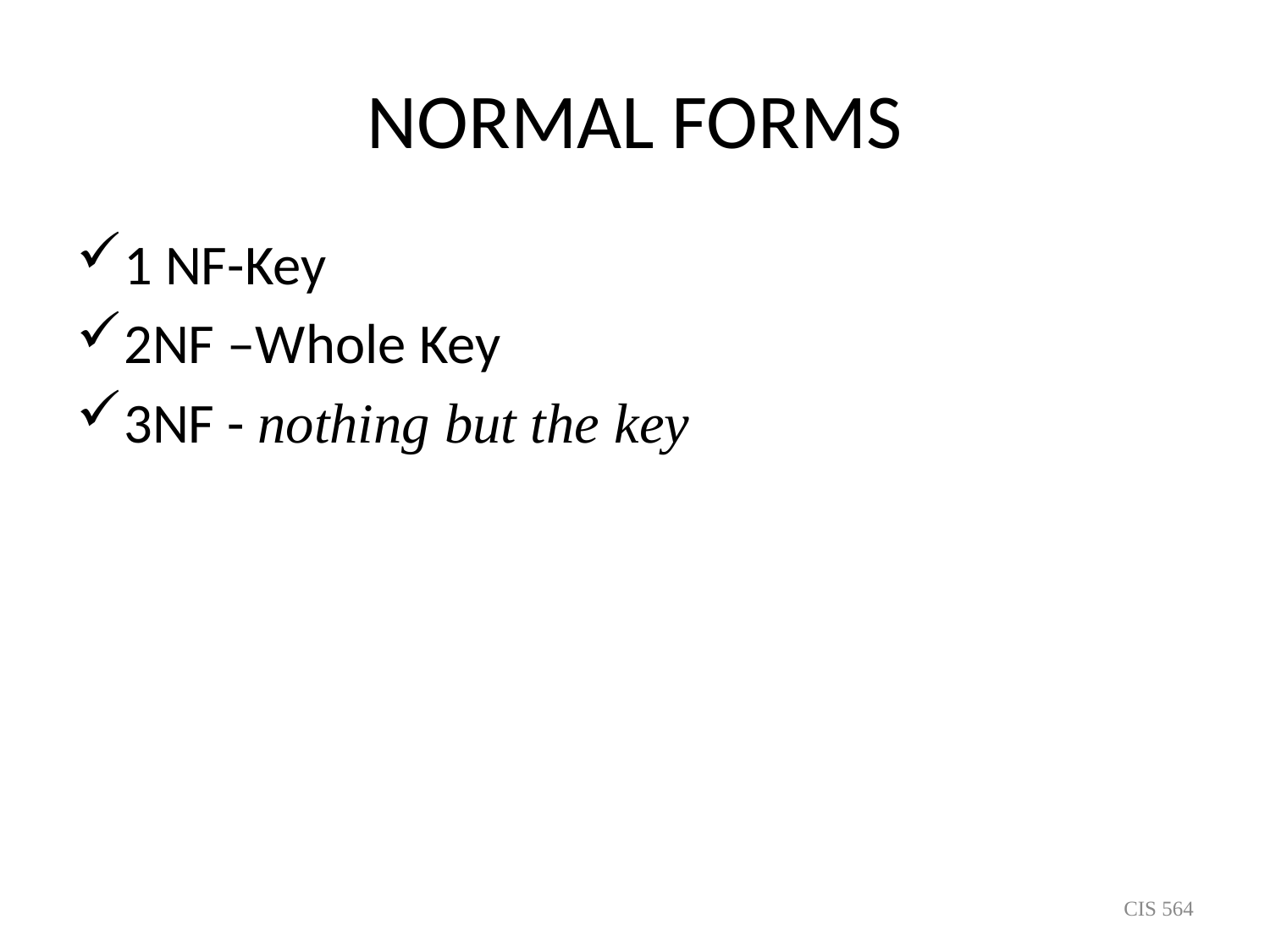

# NORMAL FORMS
1 NF-Key
2NF –Whole Key
3NF - nothing but the key
CIS 564